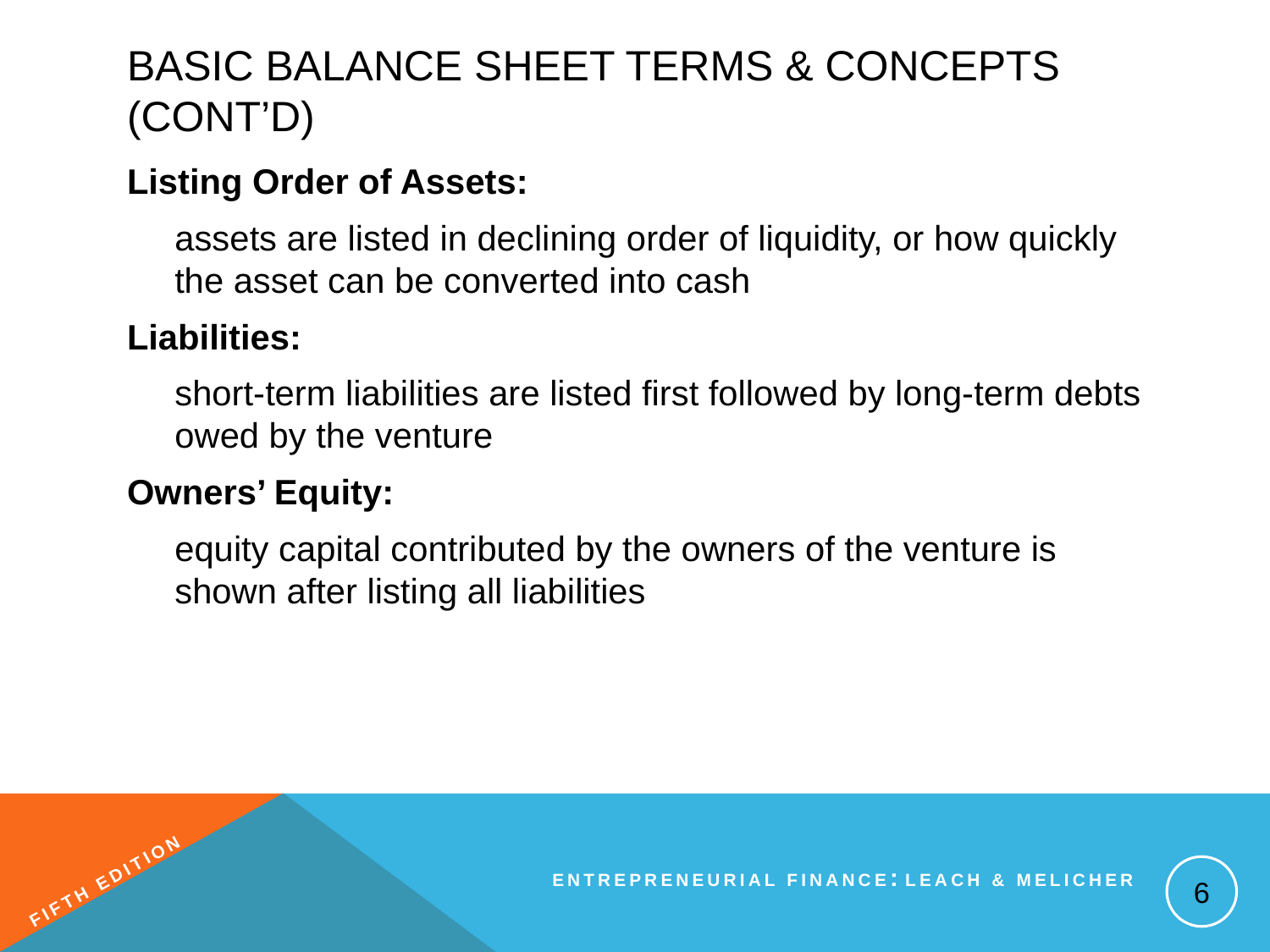

# Basic Balance Sheet Terms & Concepts (cont’d)
Listing Order of Assets:
	assets are listed in declining order of liquidity, or how quickly the asset can be converted into cash
Liabilities:
	short-term liabilities are listed first followed by long-term debts owed by the venture
Owners’ Equity:
	equity capital contributed by the owners of the venture is shown after listing all liabilities
6